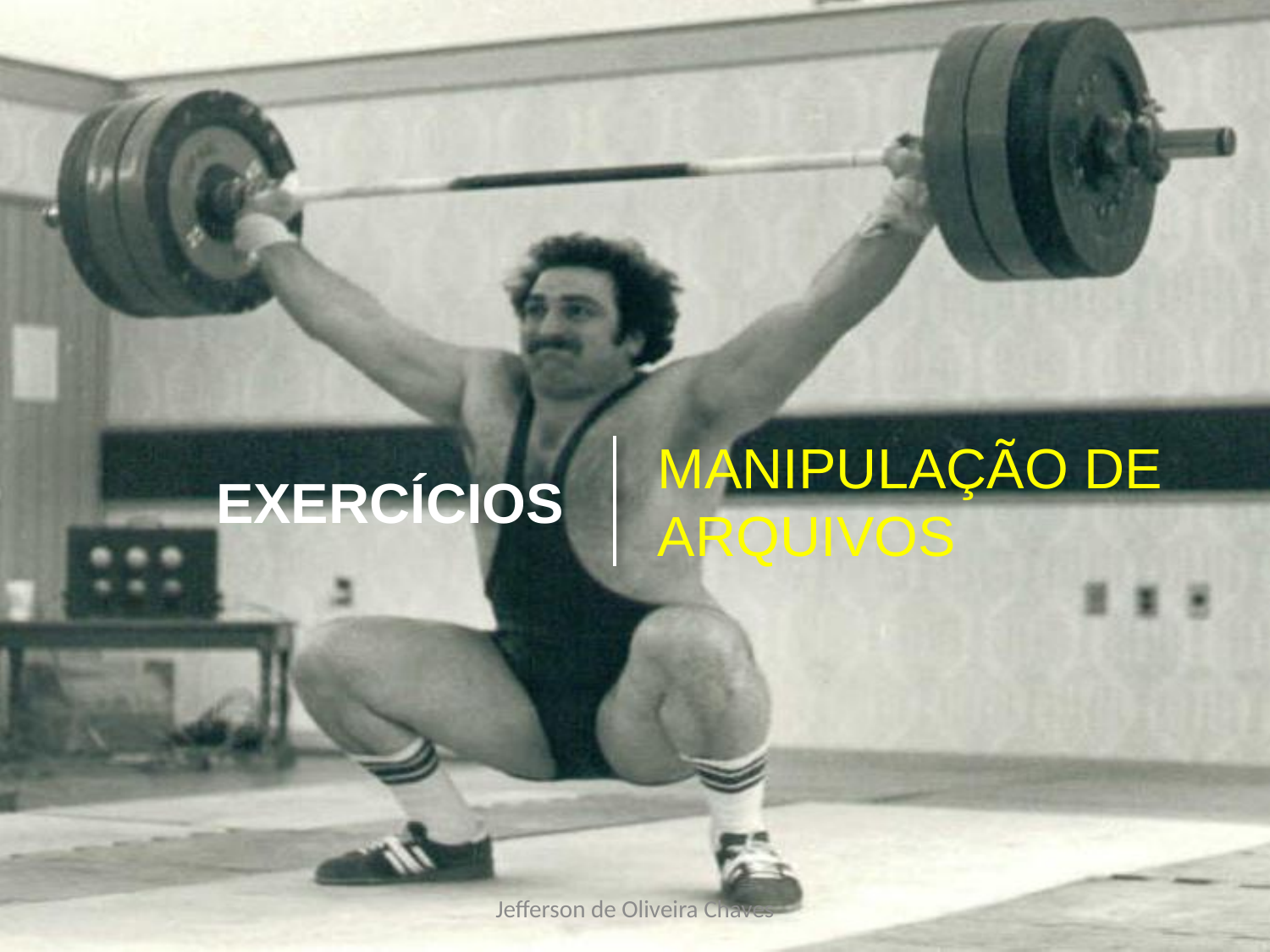

MANIPULAÇÃO DE ARQUIVOS
# EXERCÍCIOS
Jefferson de Oliveira Chaves